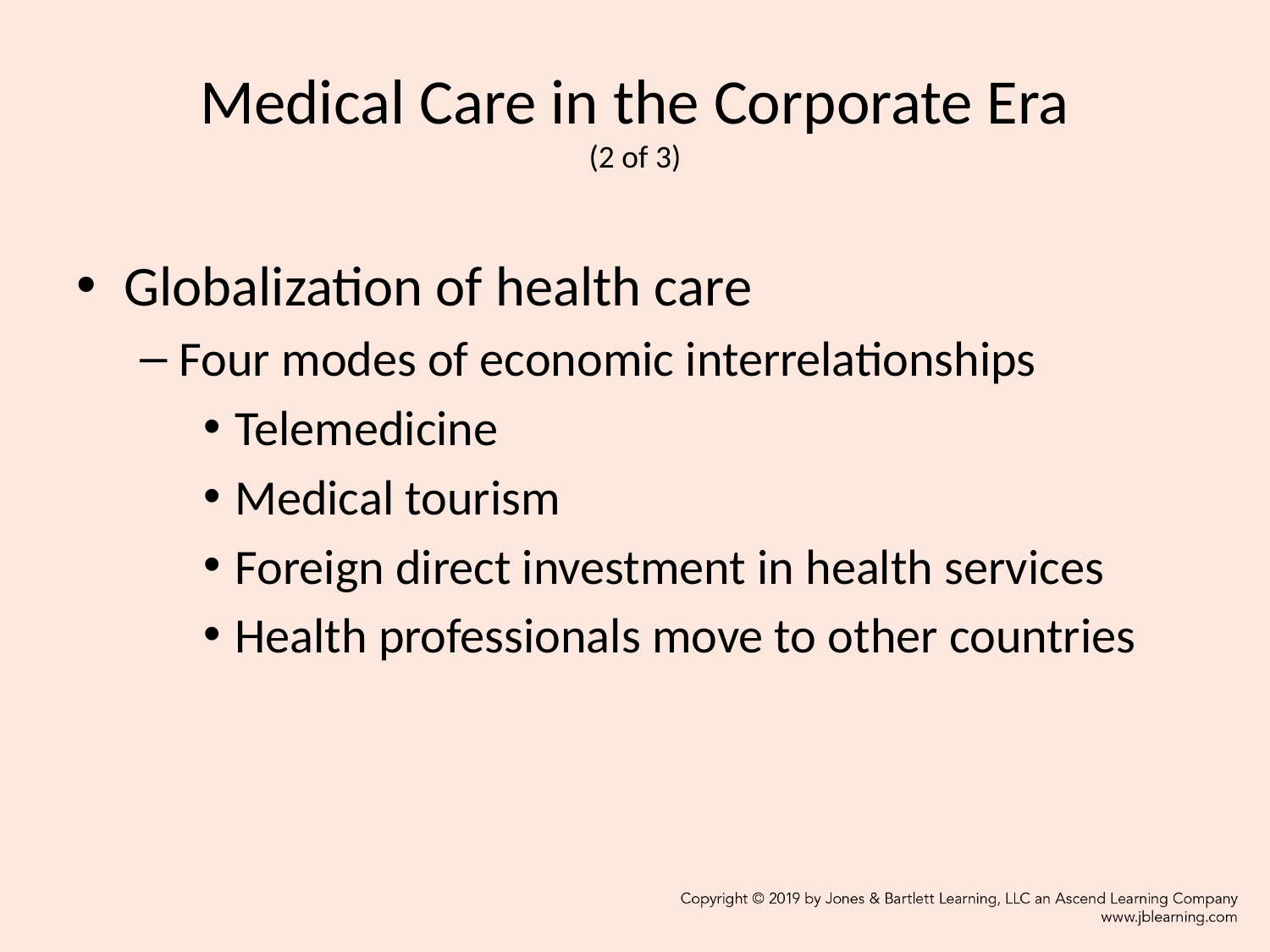

# Medical Care in the Corporate Era (2 of 3)
Globalization of health care
Four modes of economic interrelationships
Telemedicine
Medical tourism
Foreign direct investment in health services
Health professionals move to other countries